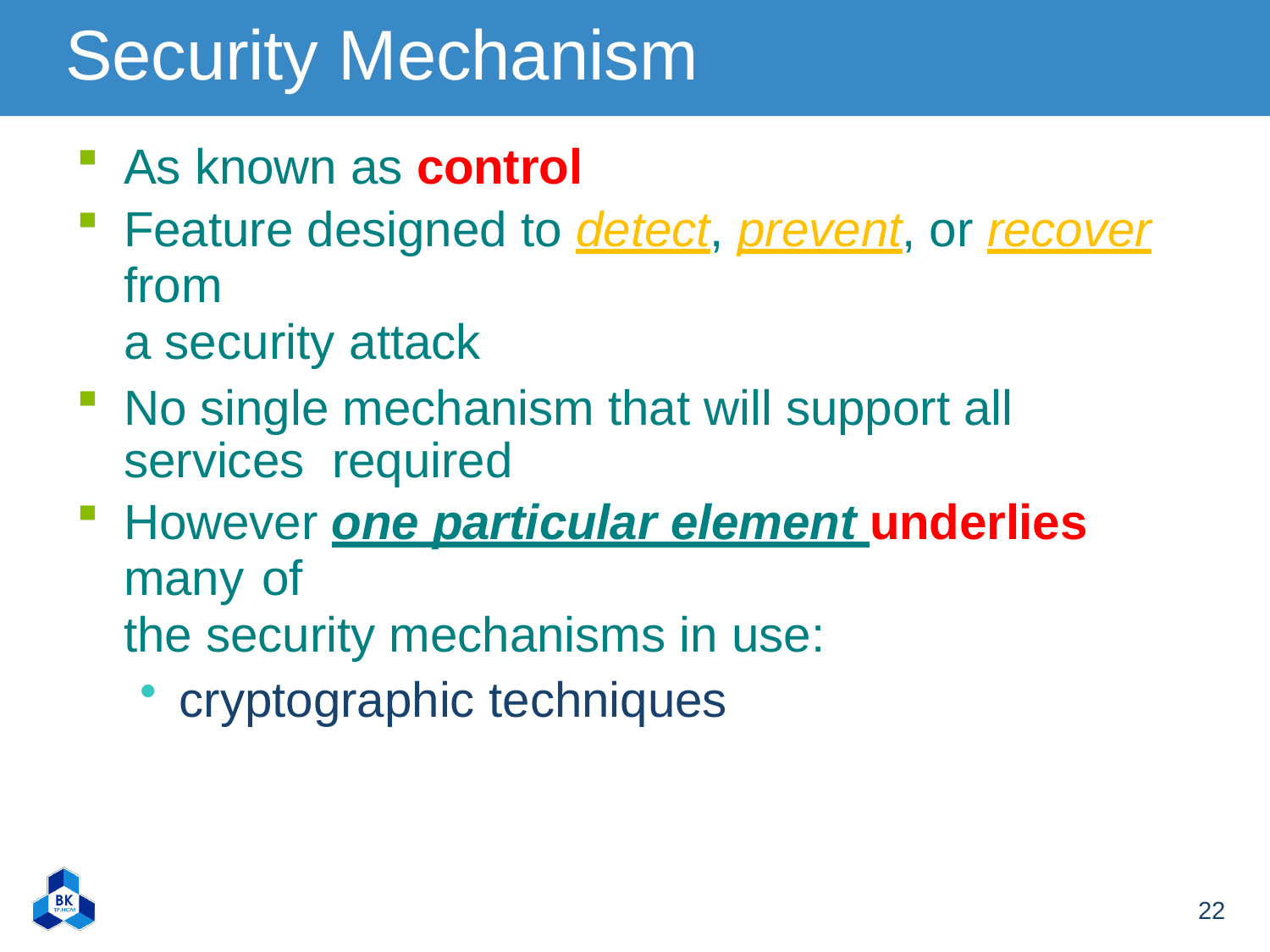

# Security Mechanism
As known as control
Feature designed to detect, prevent, or recover from
a security attack
No single mechanism that will support all services  required
However one particular element underlies many of
the security mechanisms in use:
cryptographic techniques
22